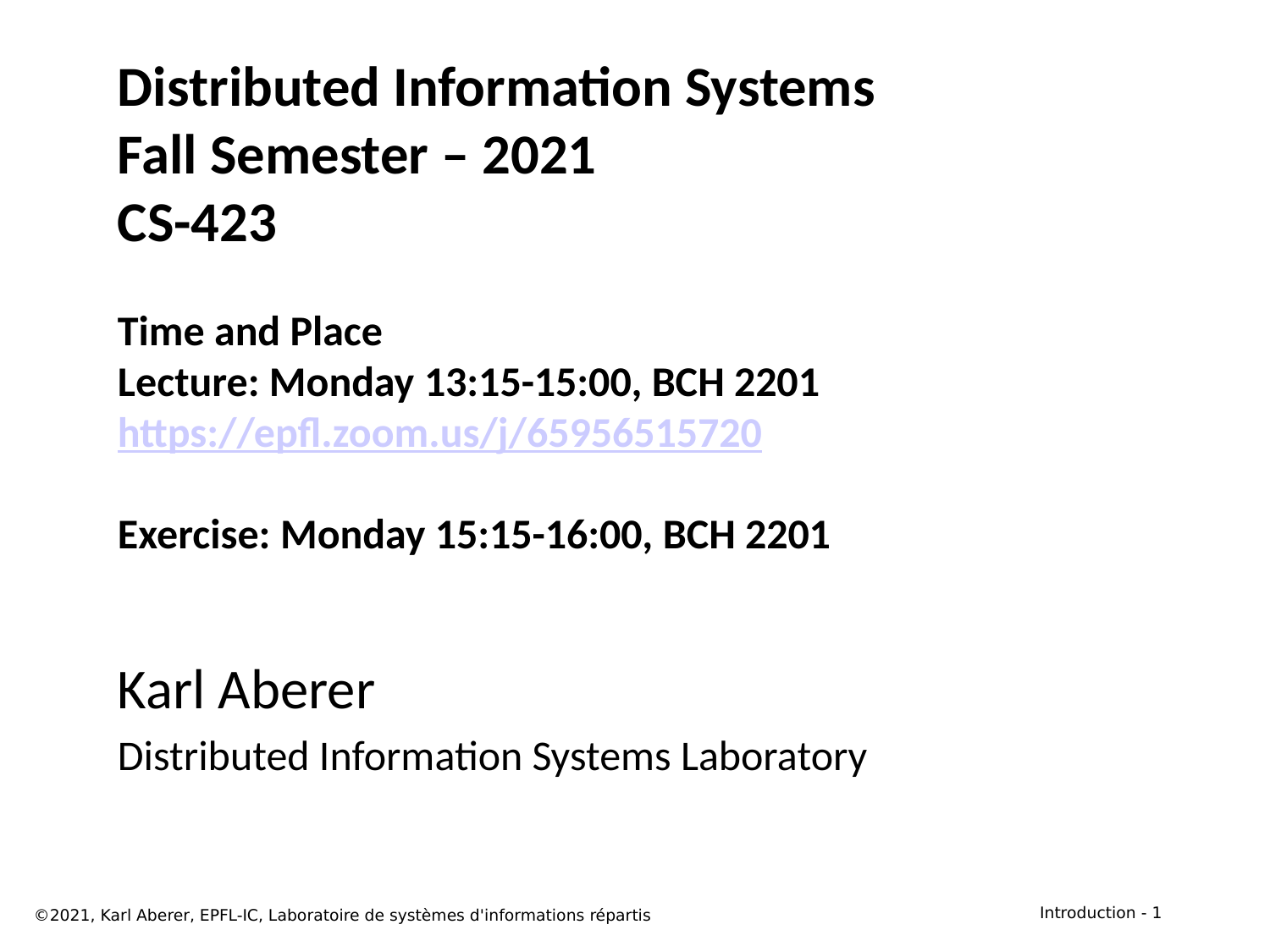

# Distributed Information Systems Fall Semester – 2021 CS-423 Time and Place Lecture: Monday 13:15-15:00, BCH 2201 https://epfl.zoom.us/j/65956515720 Exercise: Monday 15:15-16:00, BCH 2201
Karl Aberer
Distributed Information Systems Laboratory
©2021, Karl Aberer, EPFL-IC, Laboratoire de systèmes d'informations répartis